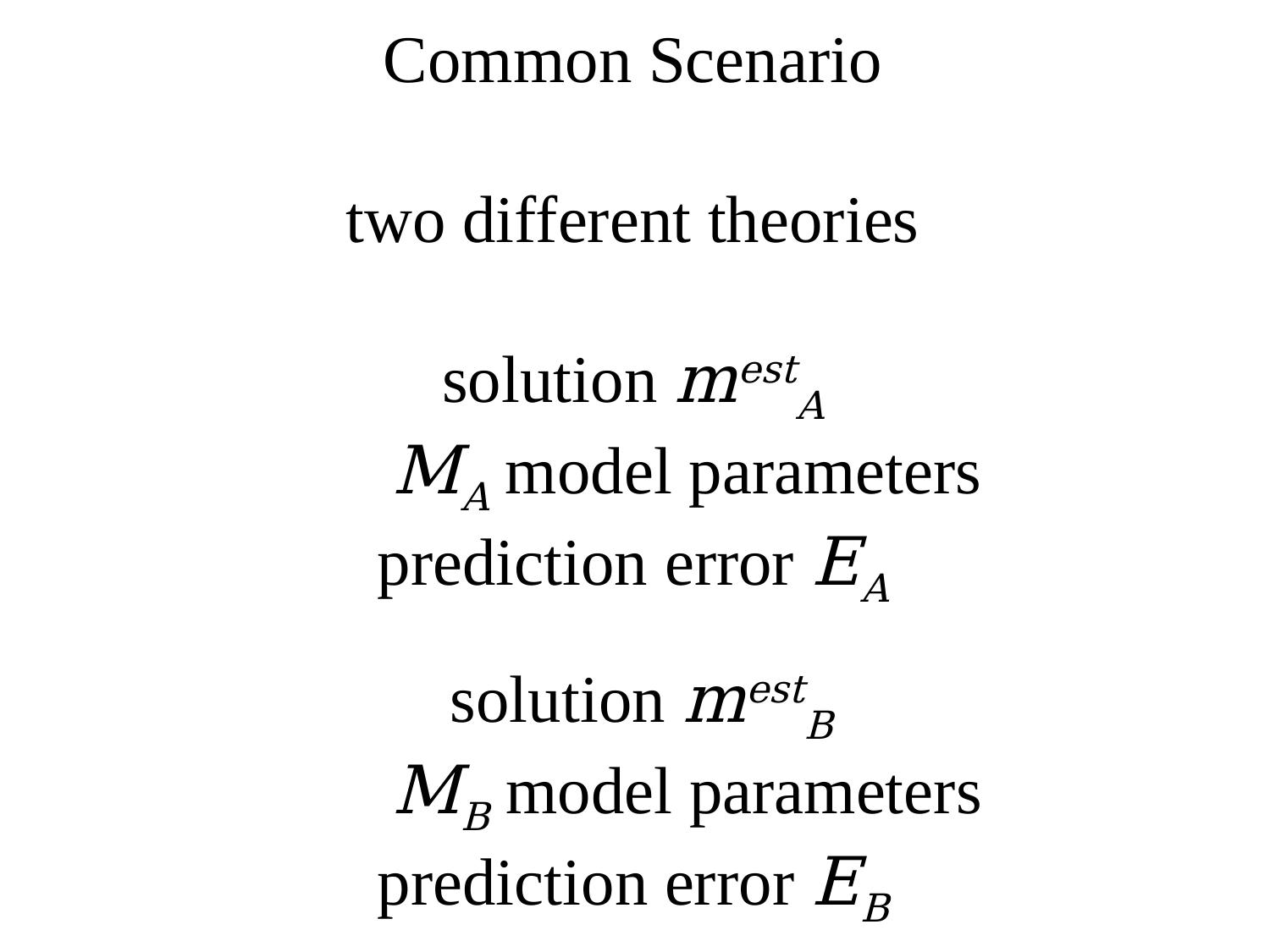

# Common Scenario two different theories solution mestA MA model parameters prediction error EA solution mestB MB model parameters prediction error EB